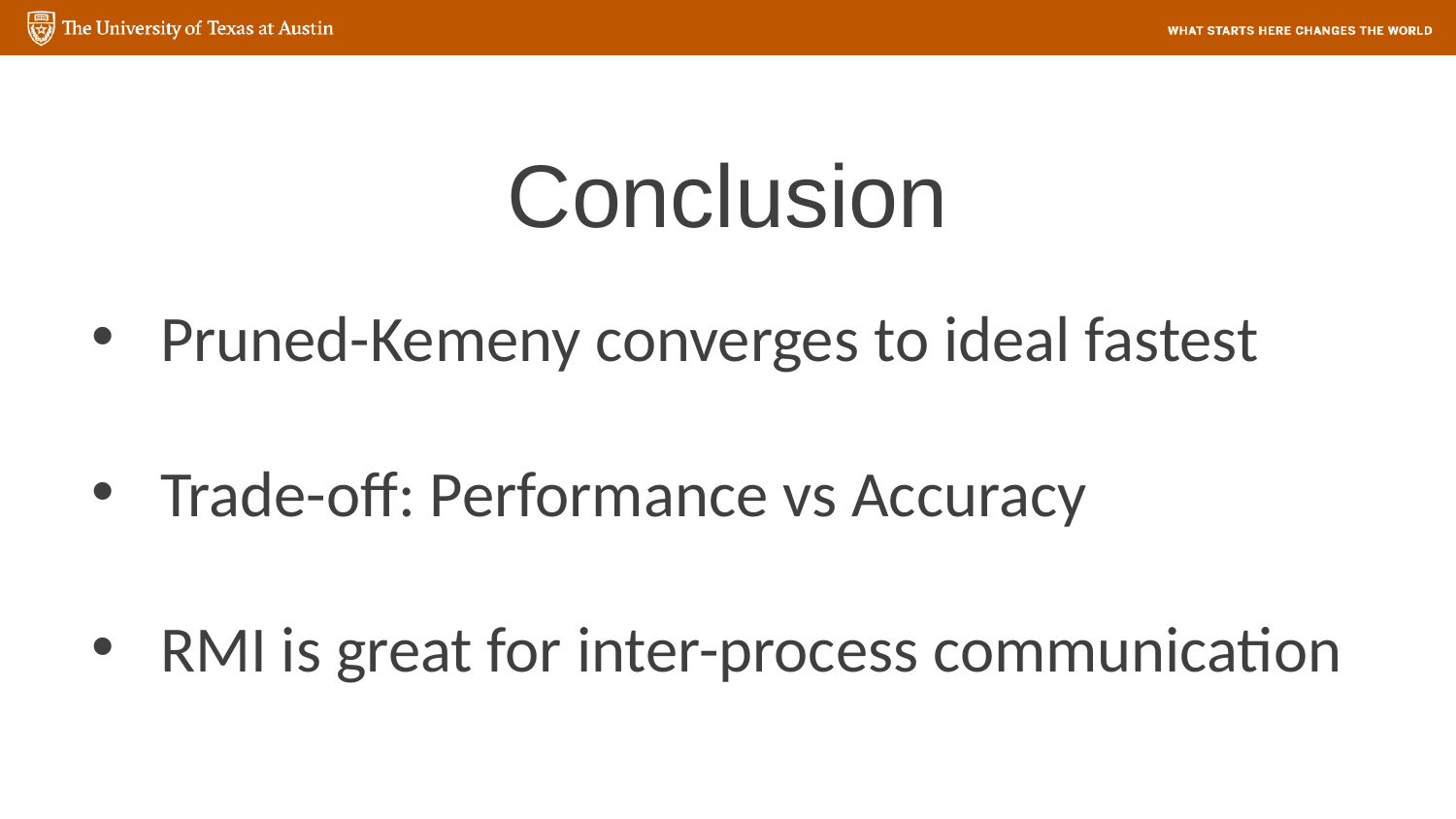

# Conclusion
Pruned-Kemeny converges to ideal fastest
Trade-off: Performance vs Accuracy
RMI is great for inter-process communication